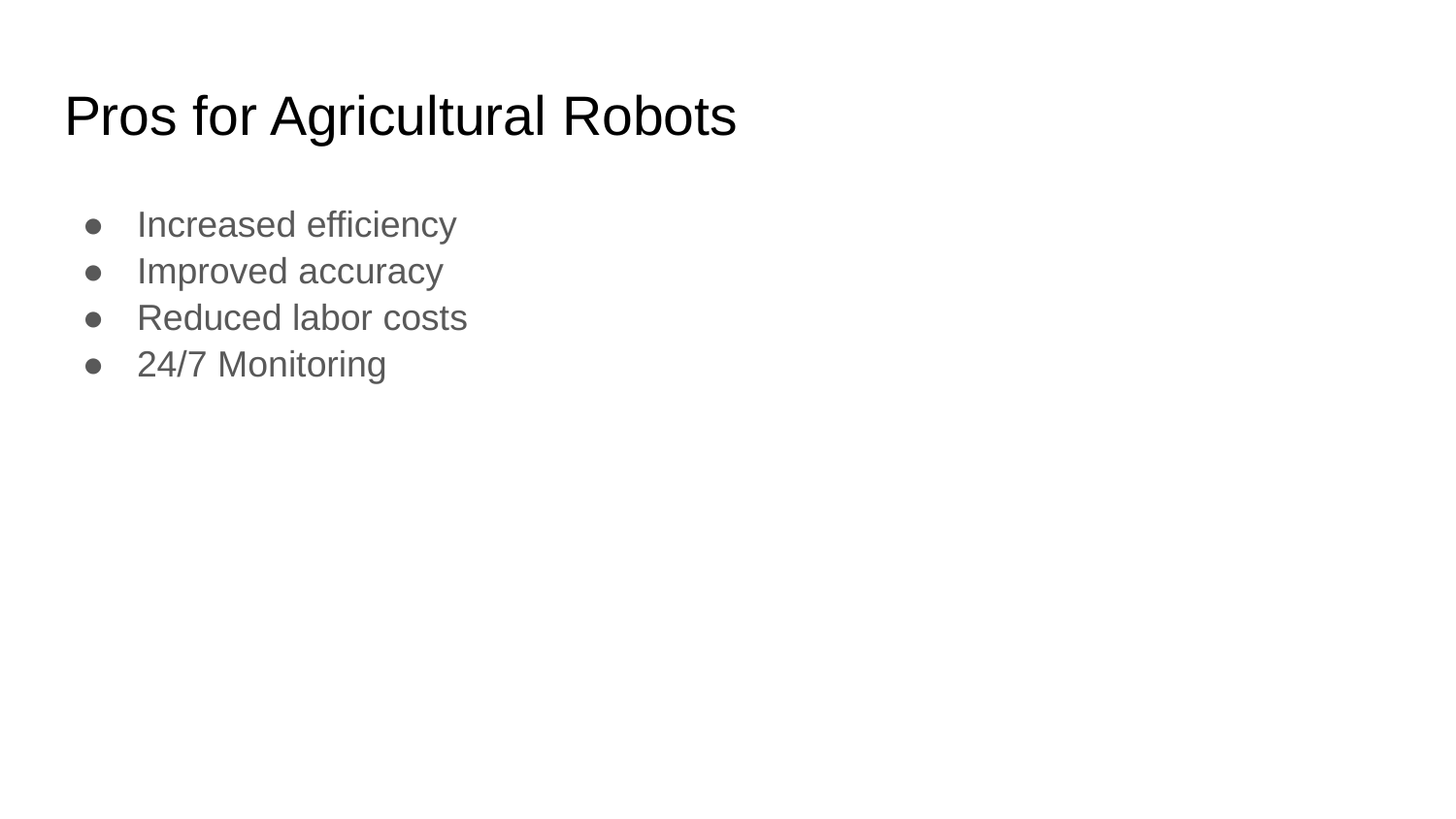

# Pros for Agricultural Robots
Increased efficiency
Improved accuracy
Reduced labor costs
24/7 Monitoring